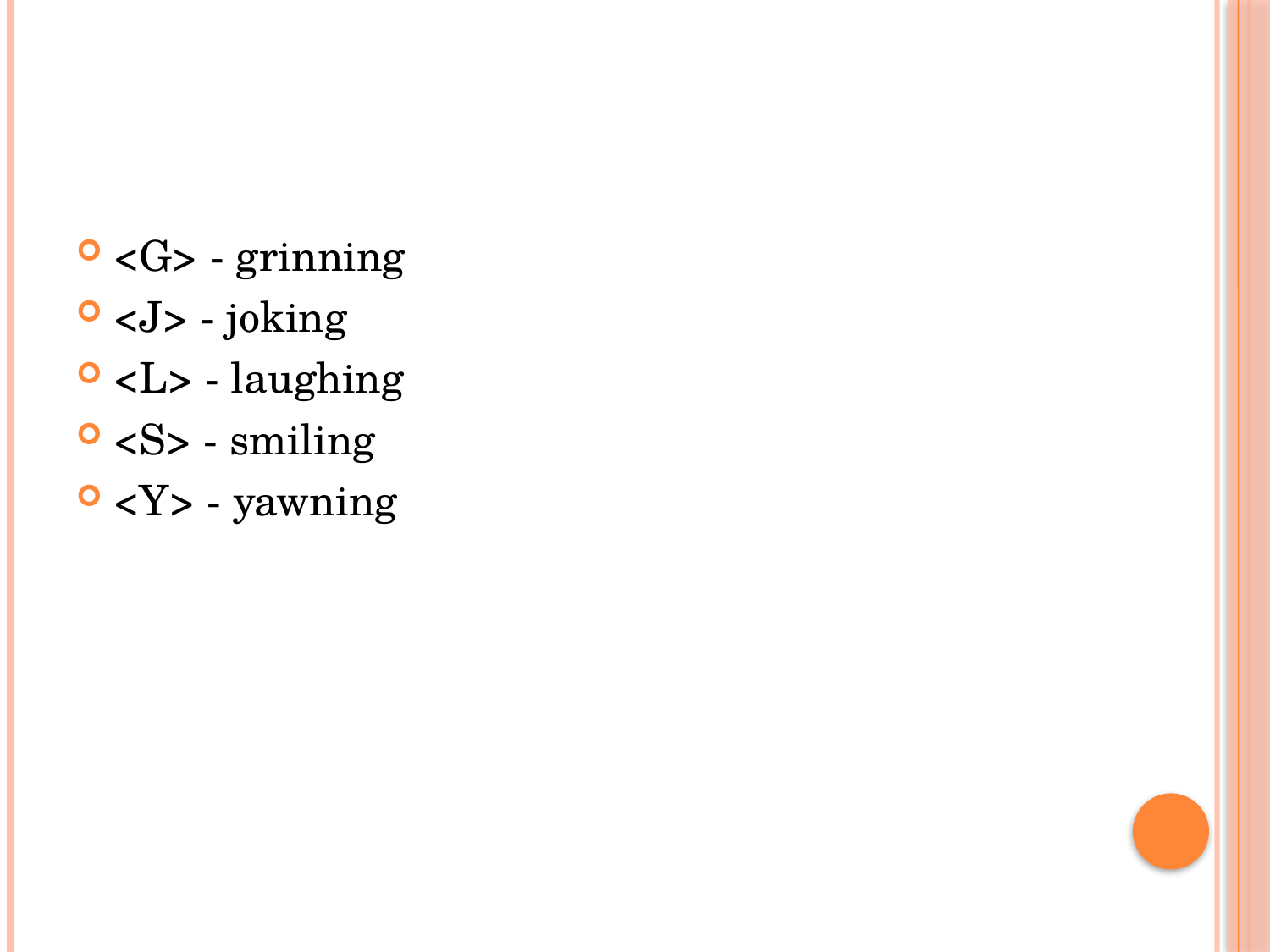

#
<G> - grinning
<J> - joking
<L> - laughing
<S> - smiling
<Y> - yawning